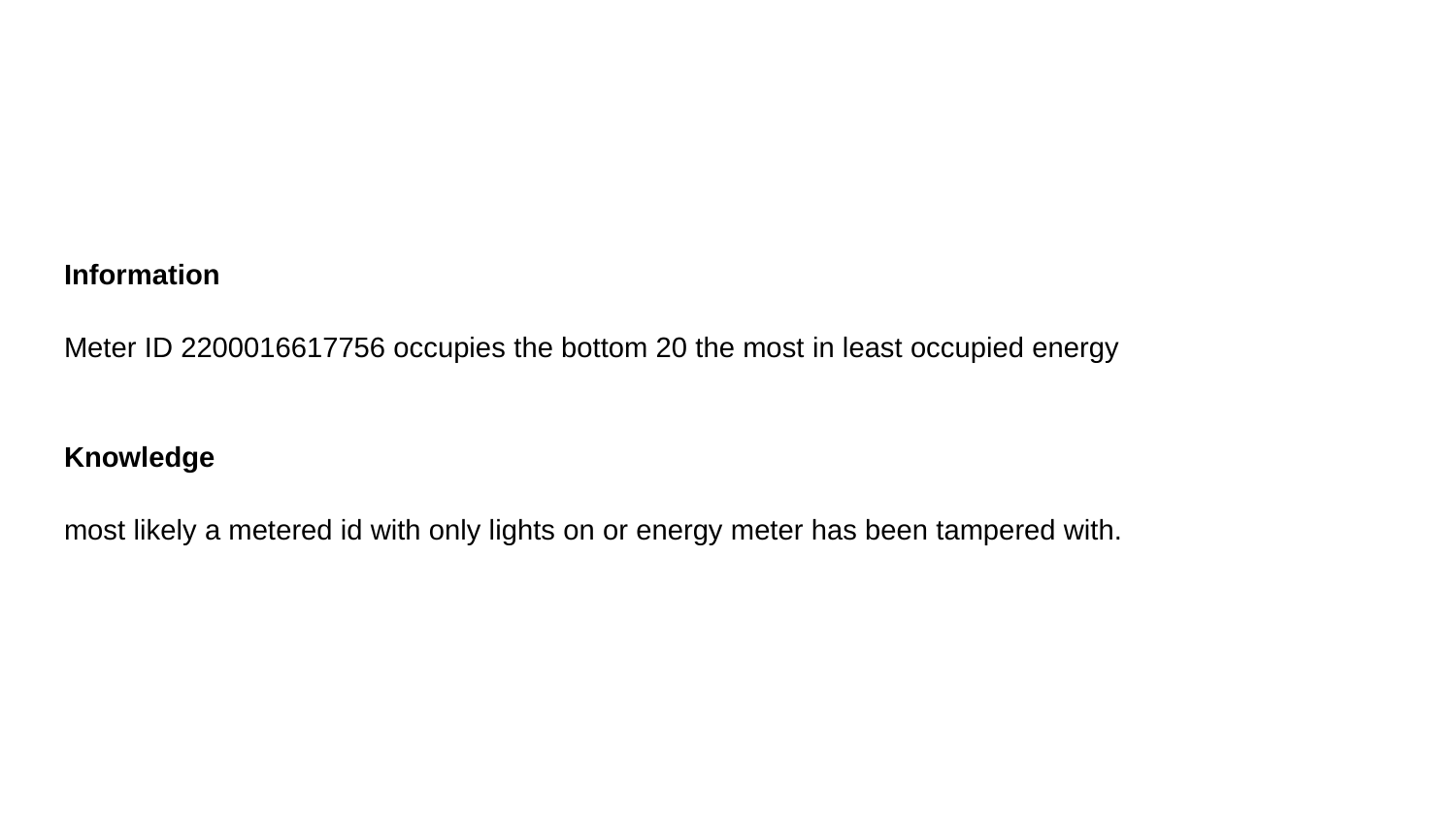

#

Information

Meter ID 2200016617756 occupies the bottom 20 the most in least occupied energy

Knowledge

most likely a metered id with only lights on or energy meter has been tampered with.